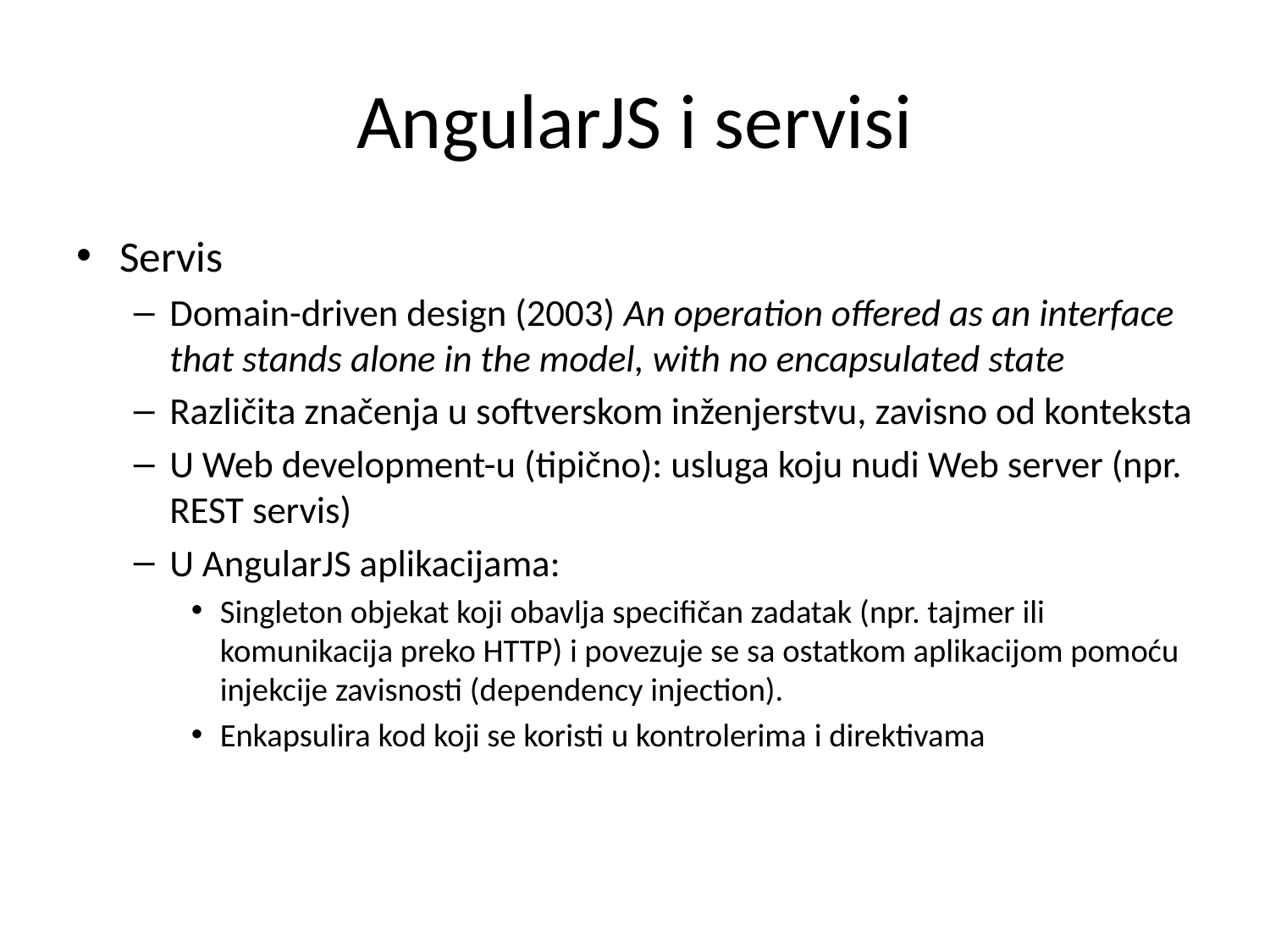

# AngularJS i servisi
Servis
Domain-driven design (2003) An operation offered as an interface that stands alone in the model, with no encapsulated state
Različita značenja u softverskom inženjerstvu, zavisno od konteksta
U Web development-u (tipično): usluga koju nudi Web server (npr. REST servis)
U AngularJS aplikacijama:
Singleton objekat koji obavlja specifičan zadatak (npr. tajmer ili komunikacija preko HTTP) i povezuje se sa ostatkom aplikacijom pomoću injekcije zavisnosti (dependency injection).
Enkapsulira kod koji se koristi u kontrolerima i direktivama